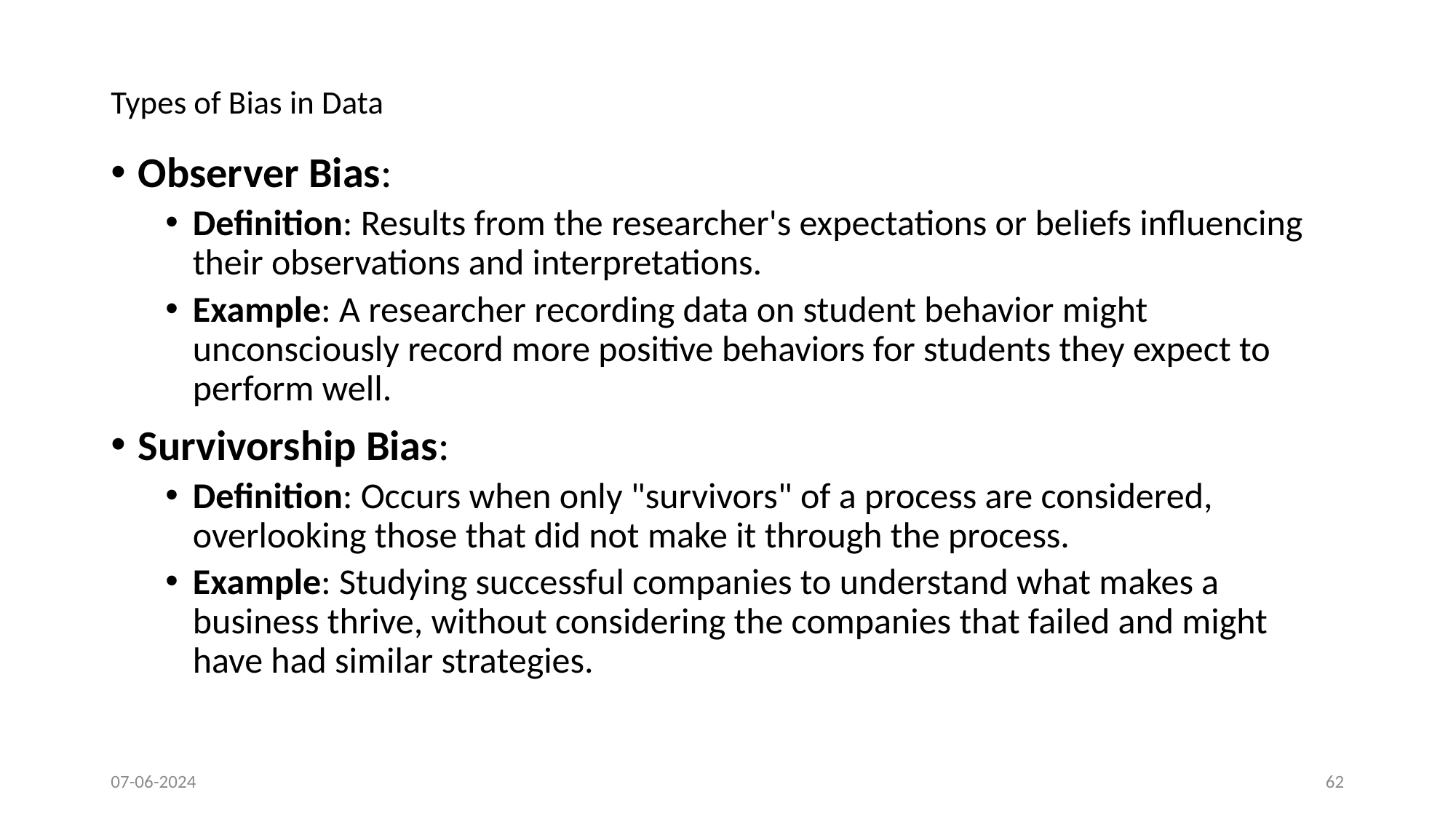

# Types of Bias in Data
Observer Bias:
Definition: Results from the researcher's expectations or beliefs influencing their observations and interpretations.
Example: A researcher recording data on student behavior might unconsciously record more positive behaviors for students they expect to perform well.
Survivorship Bias:
Definition: Occurs when only "survivors" of a process are considered, overlooking those that did not make it through the process.
Example: Studying successful companies to understand what makes a business thrive, without considering the companies that failed and might have had similar strategies.

07-06-2024
62